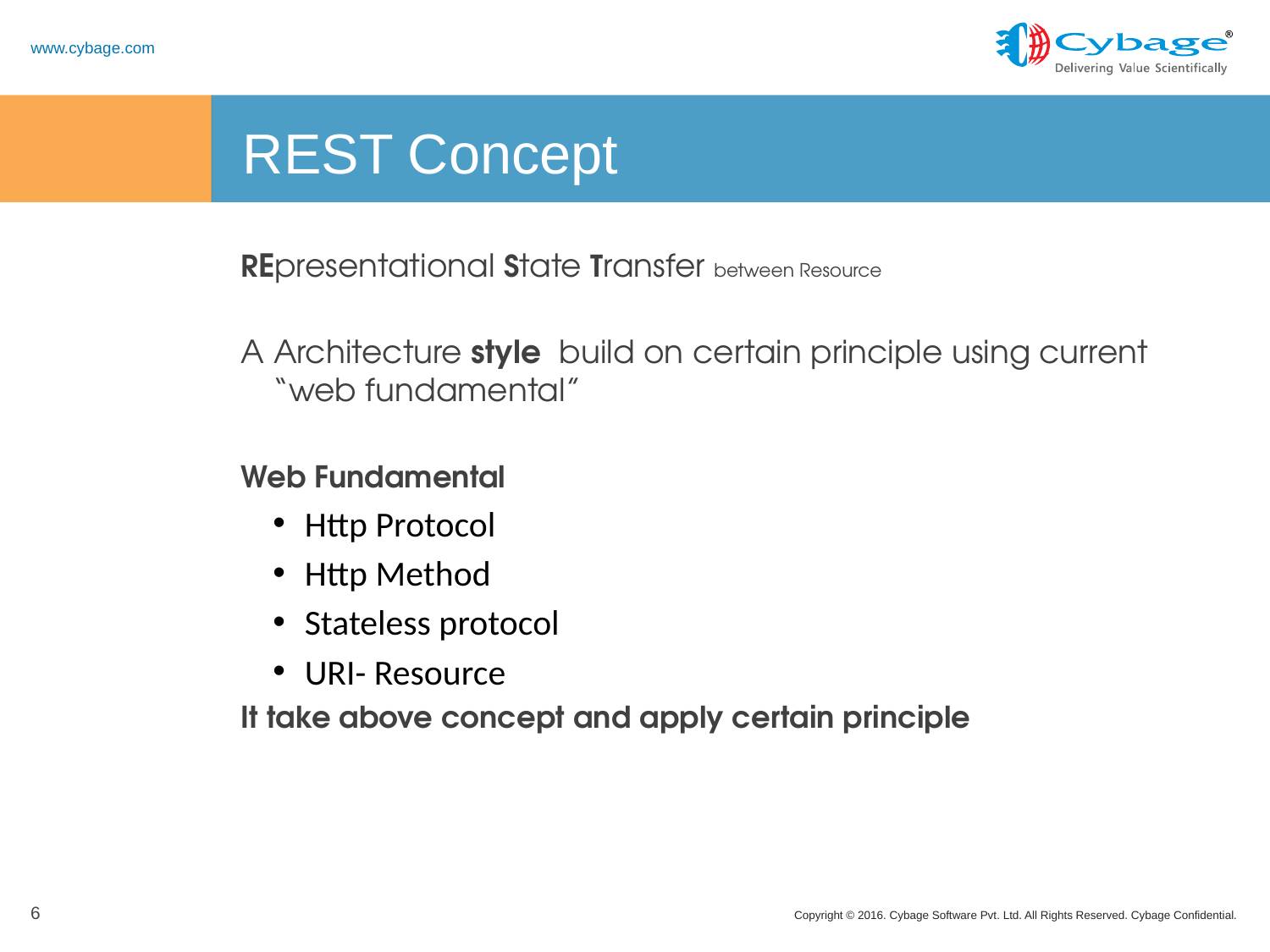

# REST Concept
REpresentational State Transfer between Resource

A Architecture style  build on certain principle using current “web fundamental”

Web Fundamental
Http Protocol
Http Method
Stateless protocol
URI- Resource
It take above concept and apply certain principle

6